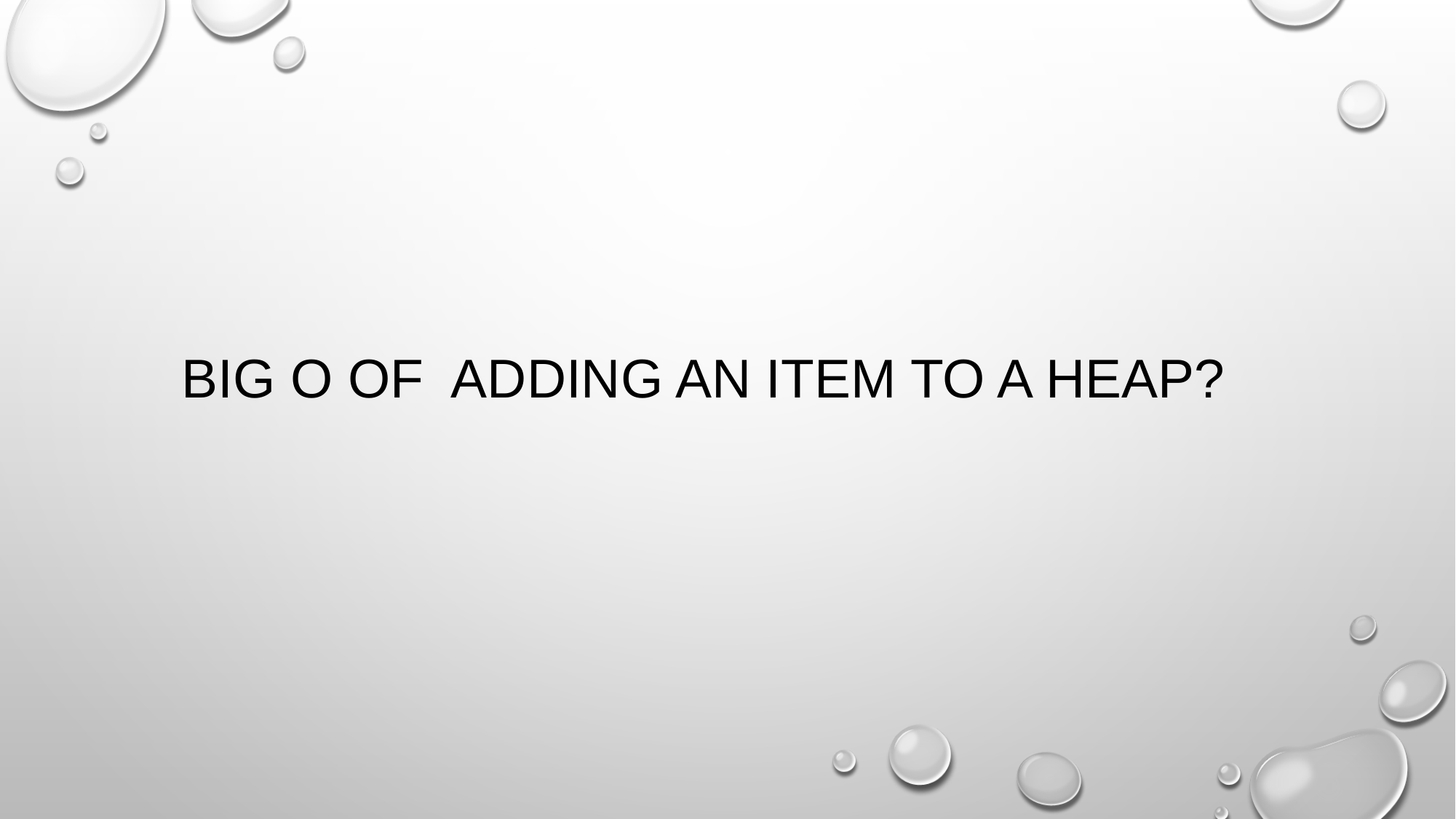

# Big O of  adding an item to a heap?